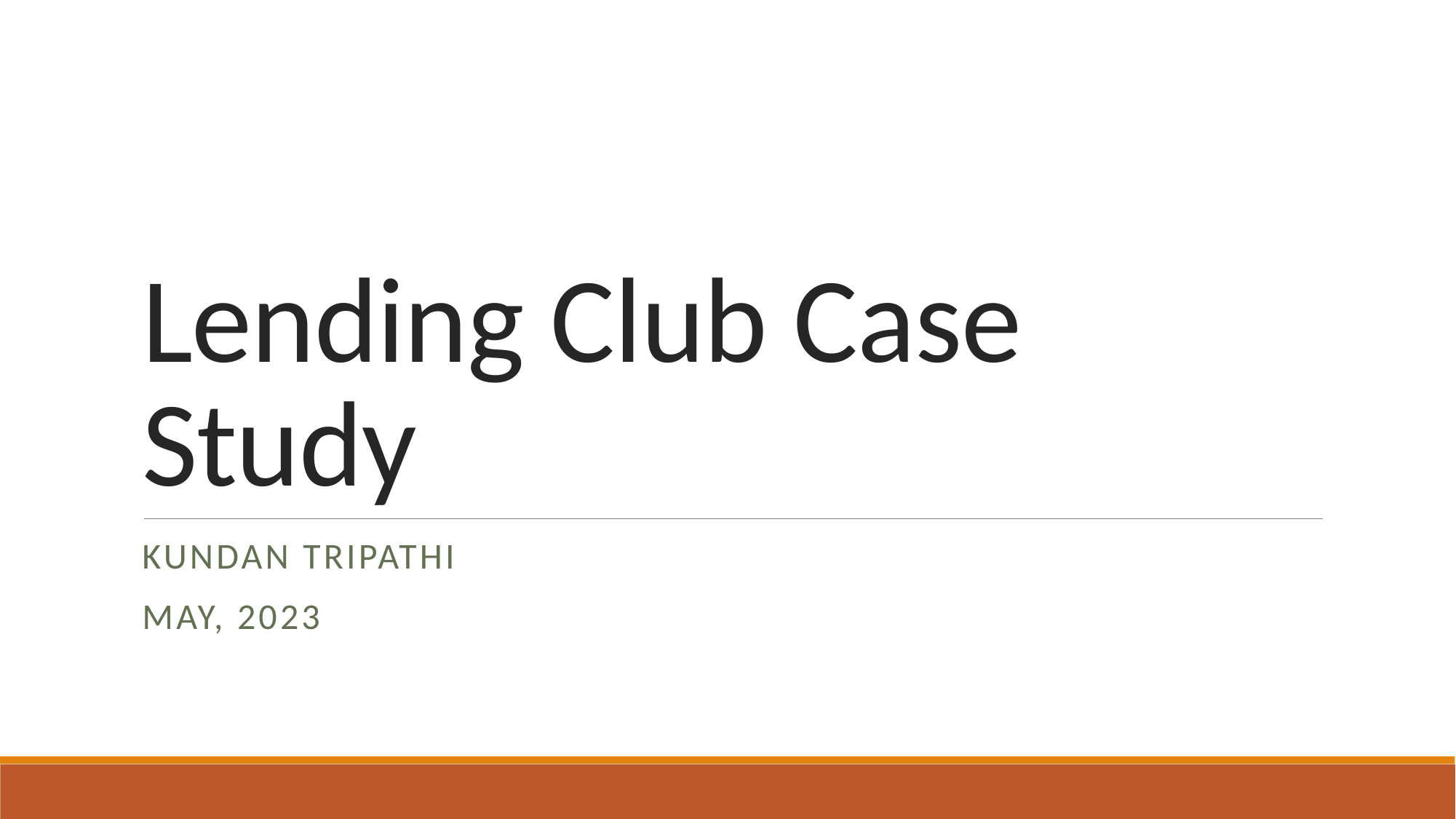

# Lending Club Case Study
Kundan Tripathi
May, 2023